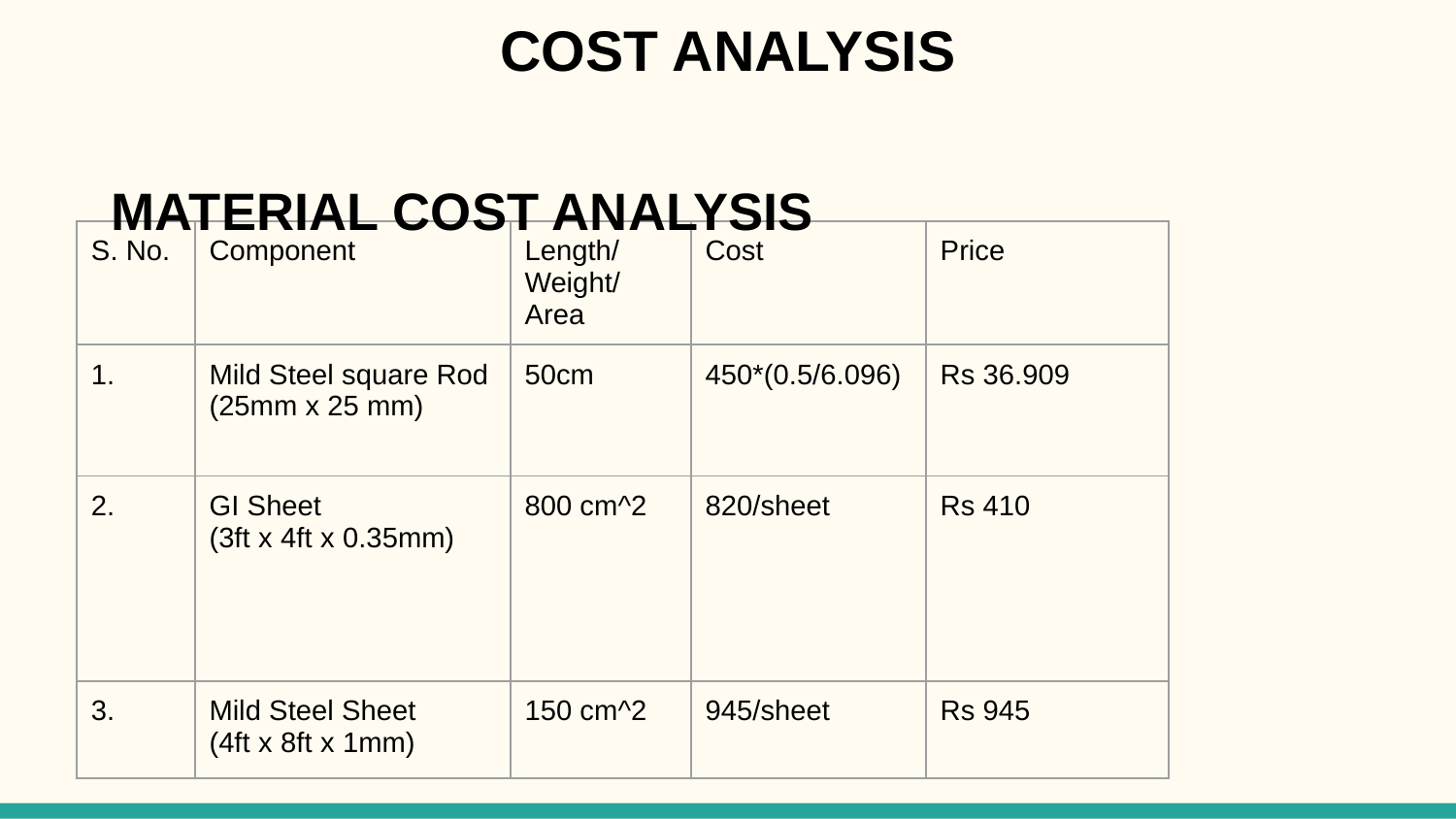

# COST ANALYSIS
MATERIAL COST ANALYSIS
| S. No. | Component | Length/ Weight/Area | Cost | Price |
| --- | --- | --- | --- | --- |
| 1. | Mild Steel square Rod (25mm x 25 mm) | 50cm | 450\*(0.5/6.096) | Rs 36.909 |
| 2. | GI Sheet (3ft x 4ft x 0.35mm) | 800 cm^2 | 820/sheet | Rs 410 |
| 3. | Mild Steel Sheet (4ft x 8ft x 1mm) | 150 cm^2 | 945/sheet | Rs 945 |